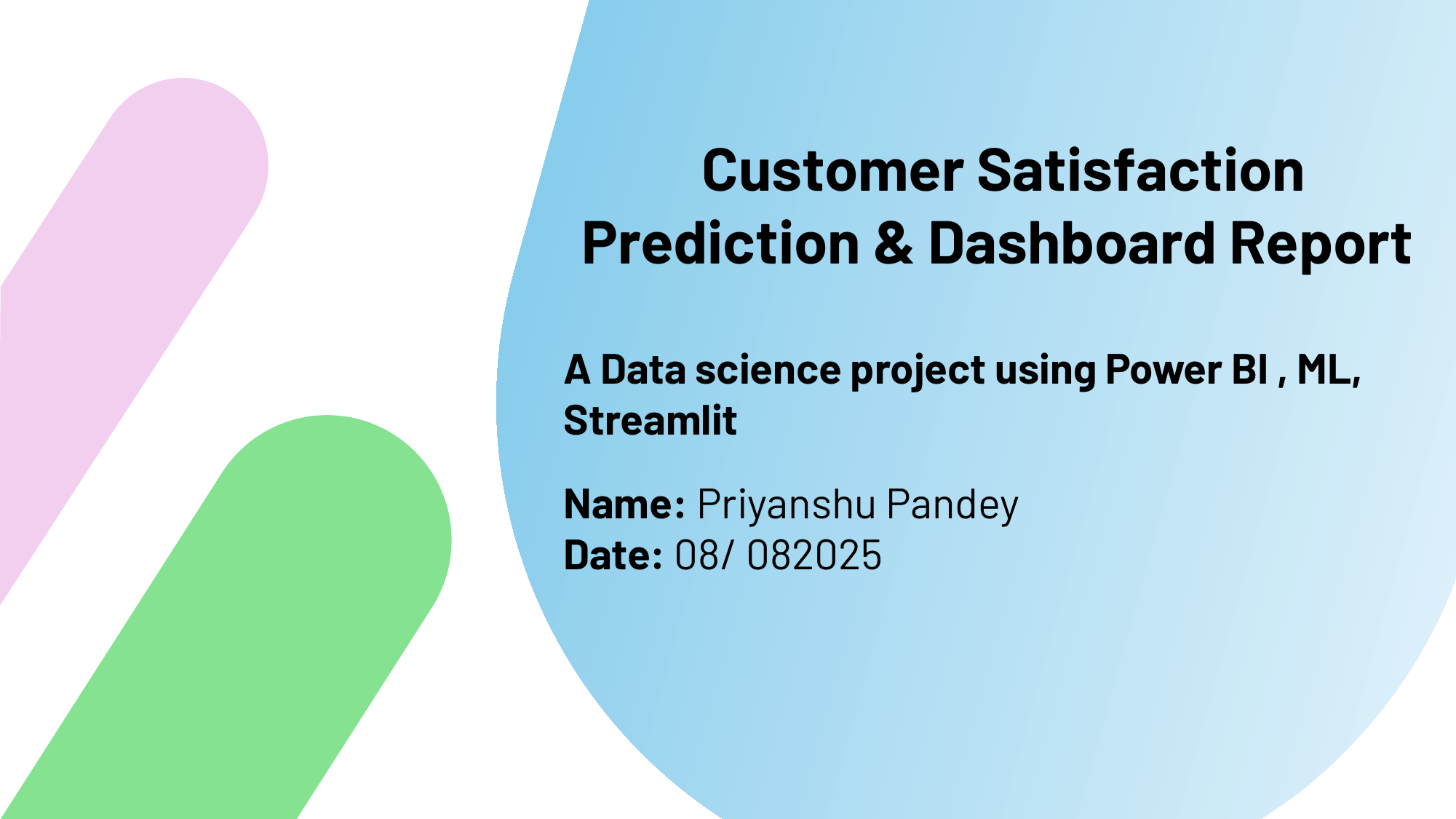

Customer Satisfaction Prediction & Dashboard Report

A Data science project using Power BI , ML, Streamlit

Name: Priyanshu Pandey
Date: 08/ 082025